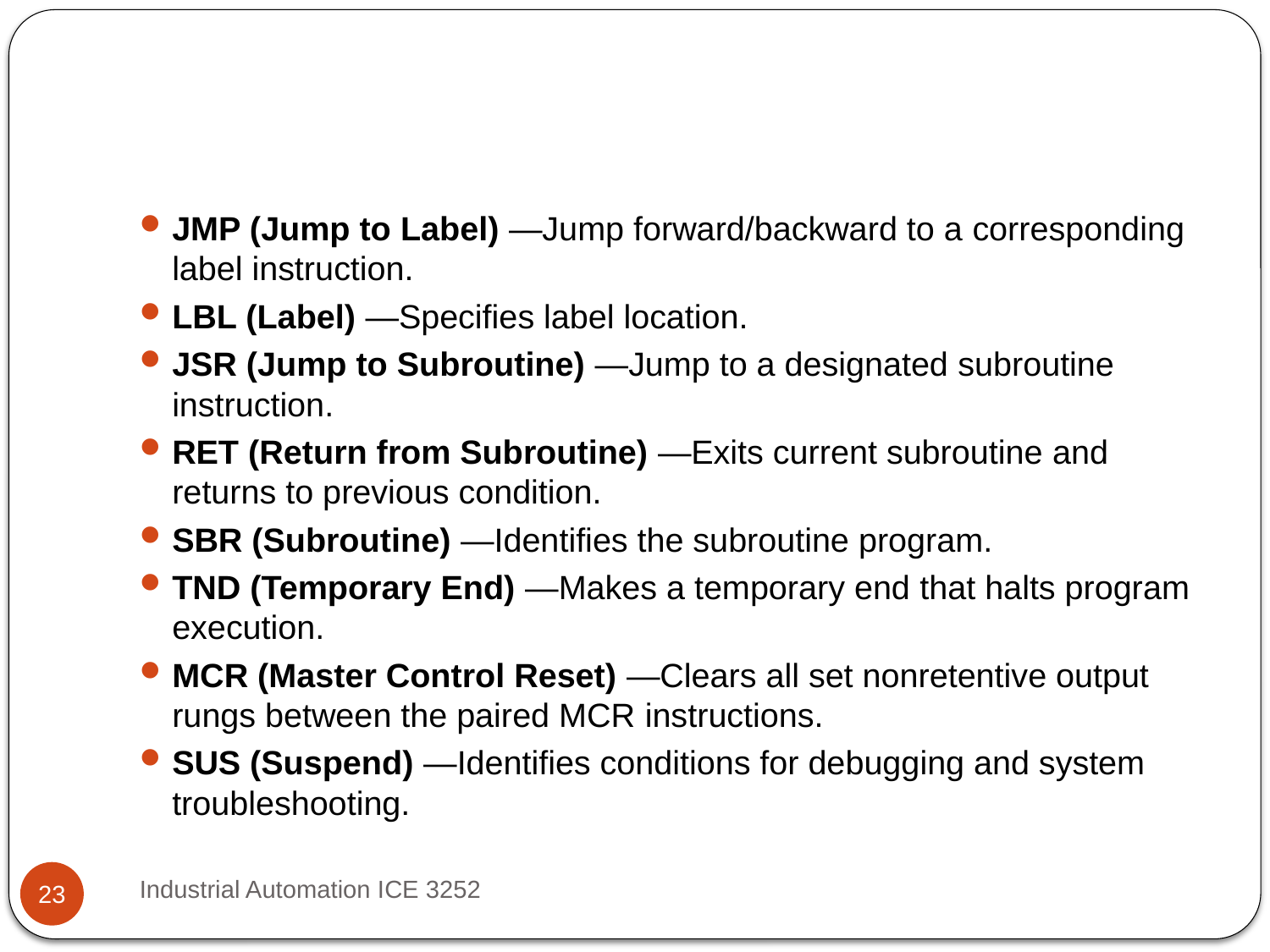

#
JMP (Jump to Label) —Jump forward/backward to a corresponding label instruction.
LBL (Label) —Specifies label location.
JSR (Jump to Subroutine) —Jump to a designated subroutine instruction.
RET (Return from Subroutine) —Exits current subroutine and returns to previous condition.
SBR (Subroutine) —Identifies the subroutine program.
TND (Temporary End) —Makes a temporary end that halts program execution.
MCR (Master Control Reset) —Clears all set nonretentive output rungs between the paired MCR instructions.
SUS (Suspend) —Identifies conditions for debugging and system troubleshooting.
Industrial Automation ICE 3252
23